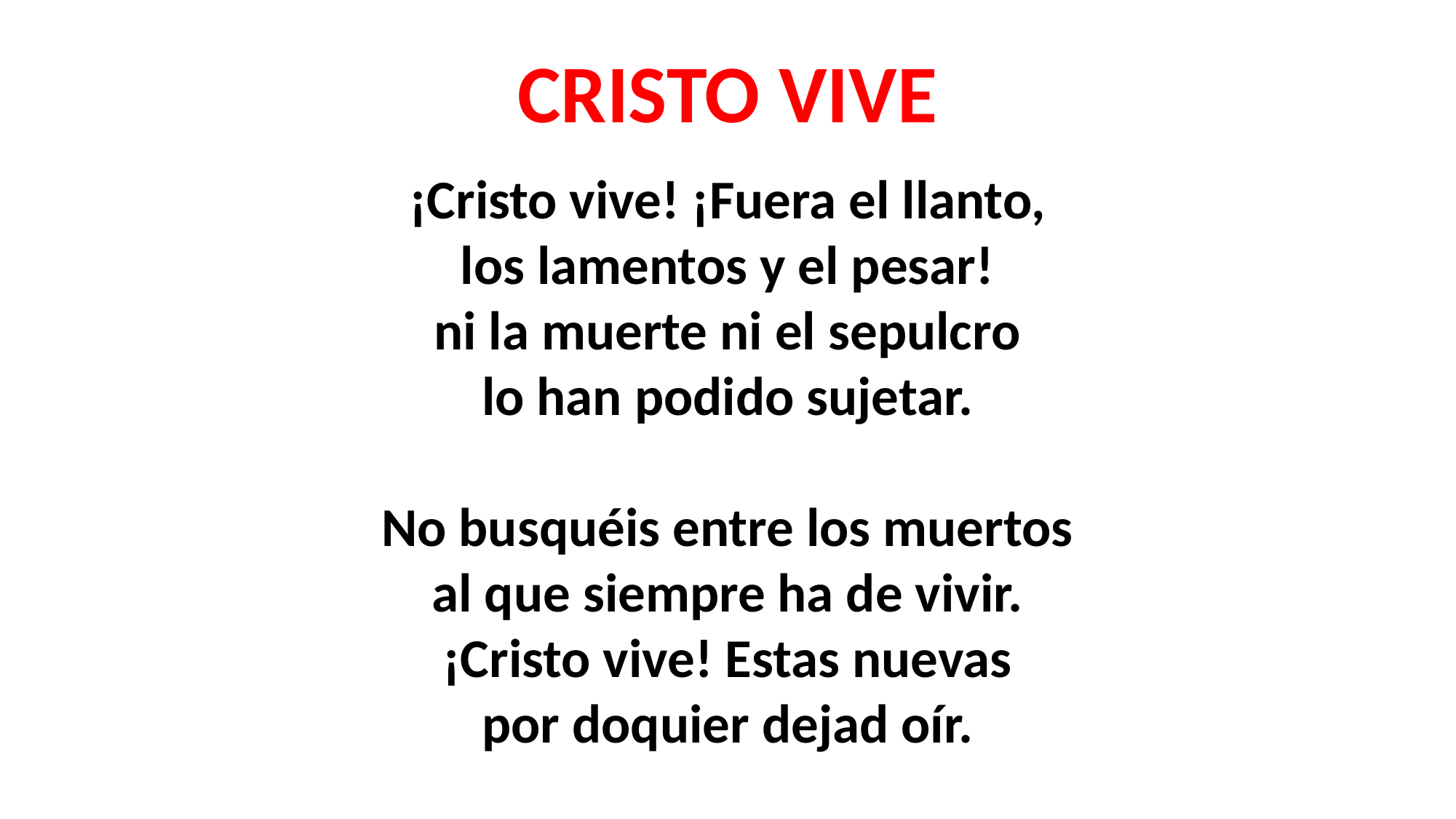

CRISTO VIVE
¡Cristo vive! ¡Fuera el llanto,
los lamentos y el pesar!
ni la muerte ni el sepulcro
lo han podido sujetar.

No busquéis entre los muertos
al que siempre ha de vivir.
¡Cristo vive! Estas nuevas
por doquier dejad oír.